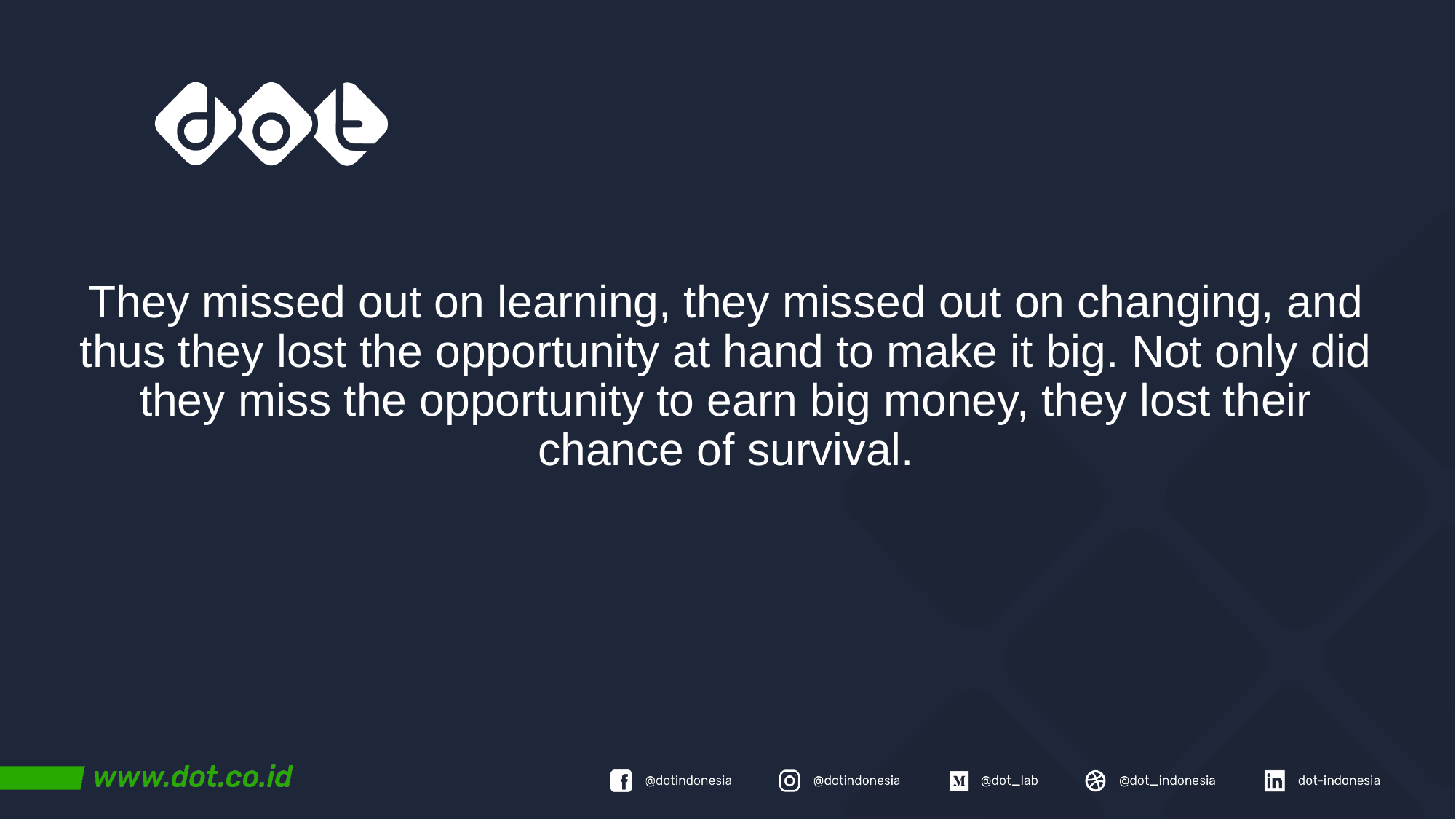

They missed out on learning, they missed out on changing, and thus they lost the opportunity at hand to make it big. Not only did they miss the opportunity to earn big money, they lost their chance of survival.